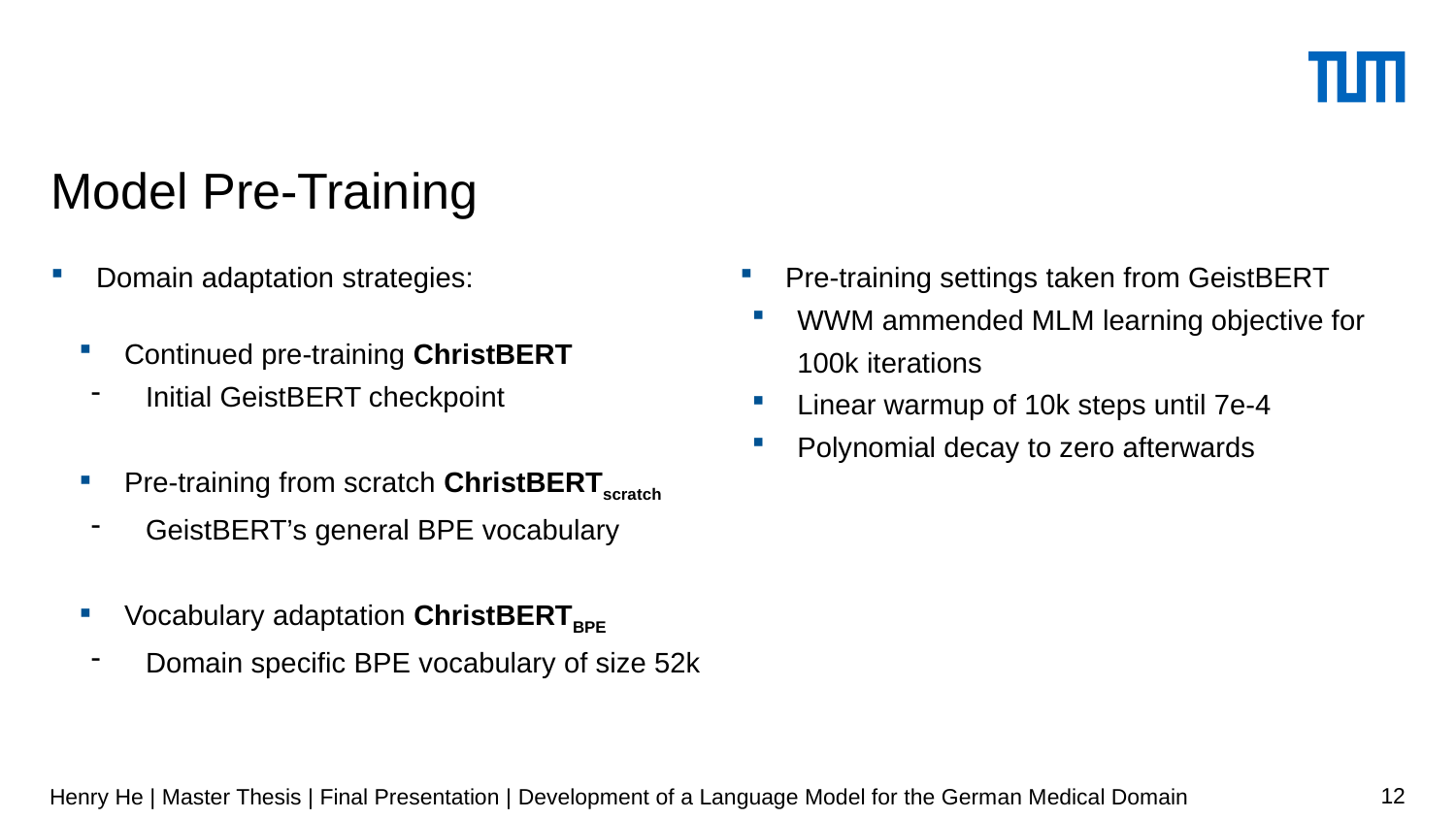

# Model Pre-Training
Domain adaptation strategies:
Continued pre-training ChristBERT
Initial GeistBERT checkpoint
Pre-training from scratch ChristBERTscratch
GeistBERT’s general BPE vocabulary
Vocabulary adaptation ChristBERTBPE
Domain specific BPE vocabulary of size 52k
Pre-training settings taken from GeistBERT
WWM ammended MLM learning objective for 100k iterations
Linear warmup of 10k steps until 7e-4
Polynomial decay to zero afterwards
Henry He | Master Thesis | Final Presentation | Development of a Language Model for the German Medical Domain
12